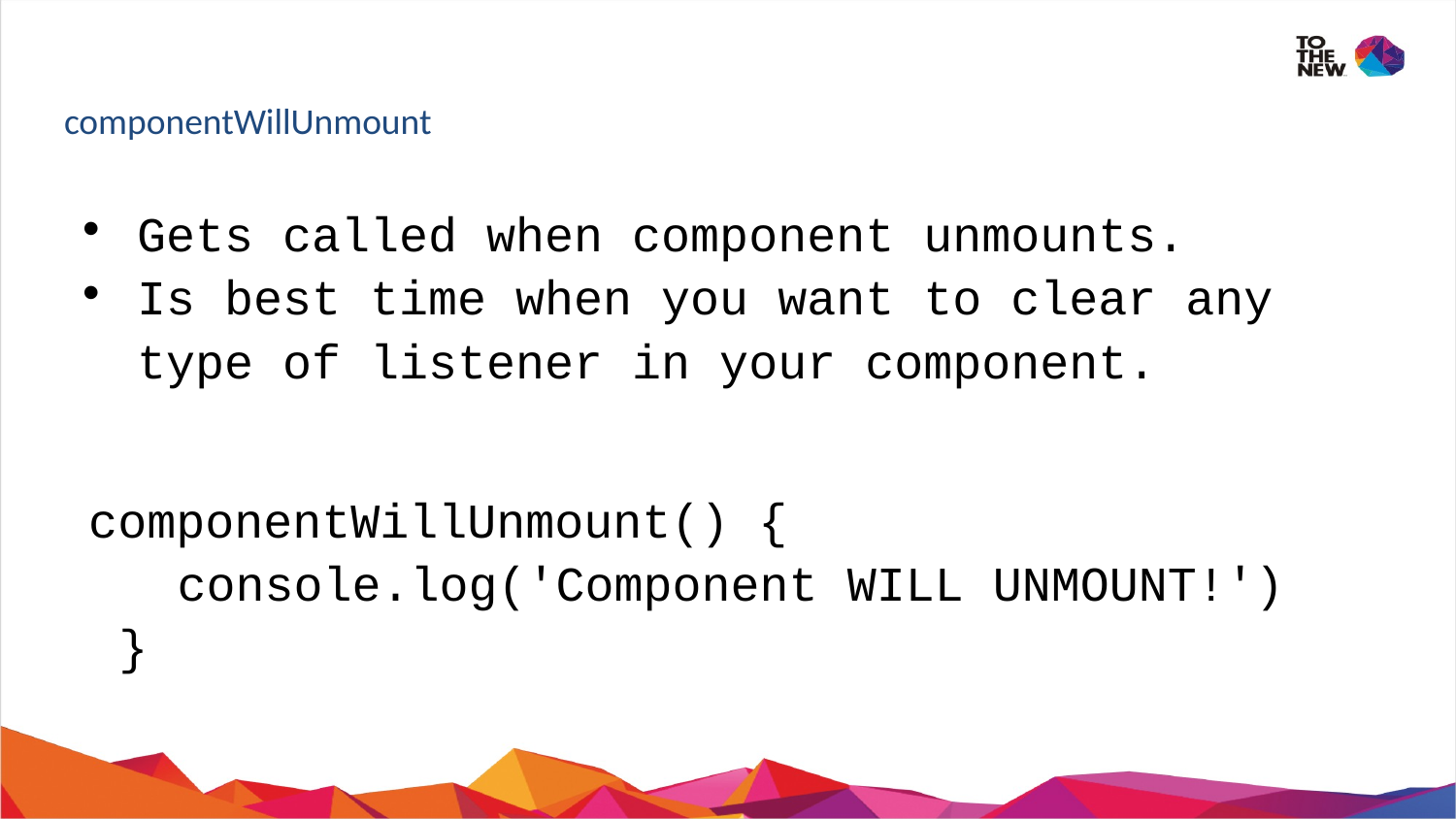

# componentWillUnmount
Gets called when component unmounts.
Is best time when you want to clear any type of listener in your component.

componentWillUnmount() {
  console.log('Component WILL UNMOUNT!')
}